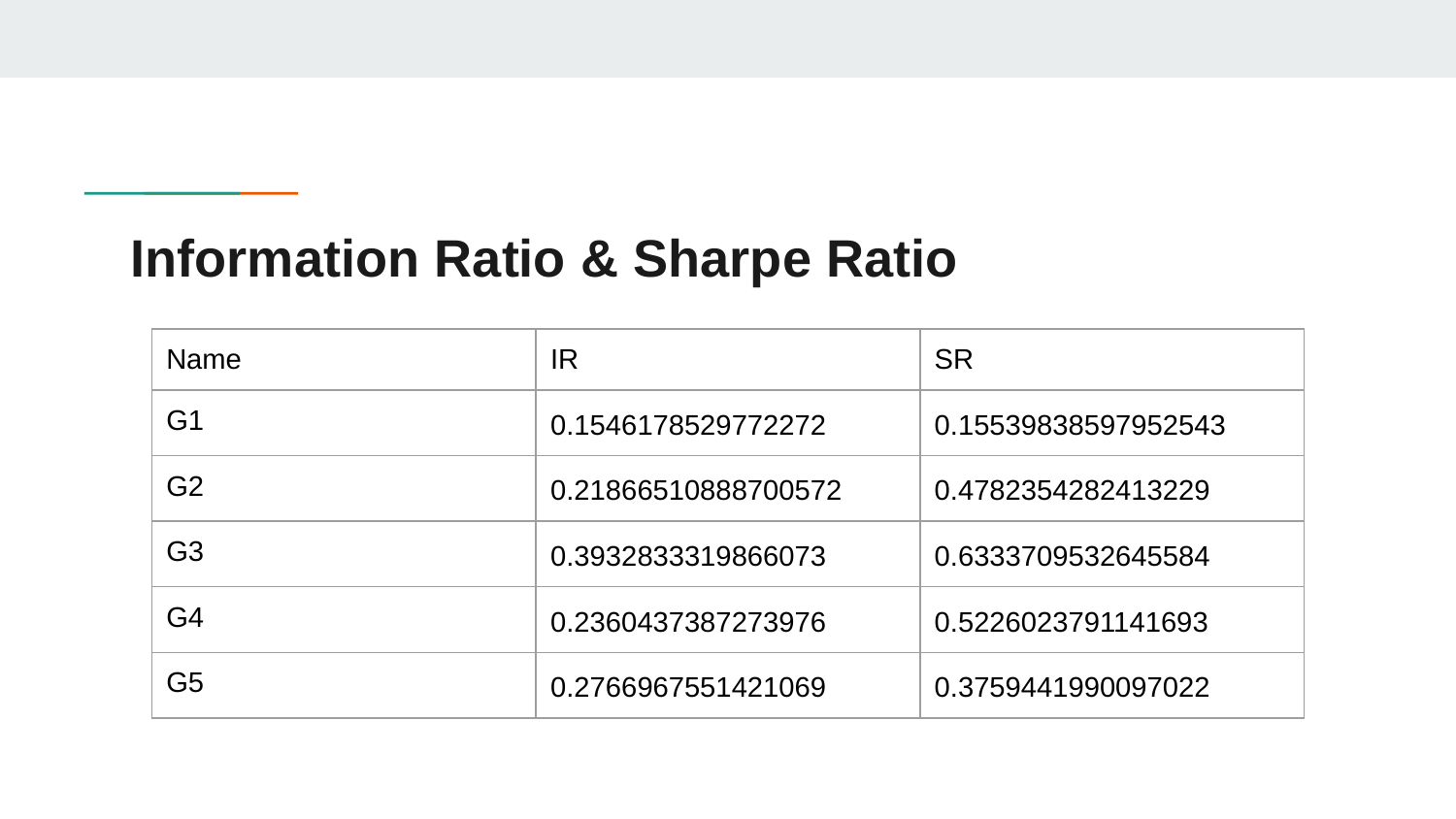

# Information Ratio & Sharpe Ratio
| Name | IR | SR |
| --- | --- | --- |
| G1 | ﻿0.1546178529772272 | 0.15539838597952543 |
| G2 | 0.21866510888700572 | 0.4782354282413229 |
| G3 | 0.3932833319866073 | 0.6333709532645584 |
| G4 | 0.2360437387273976 | 0.5226023791141693 |
| G5 | 0.2766967551421069 | 0.3759441990097022 |